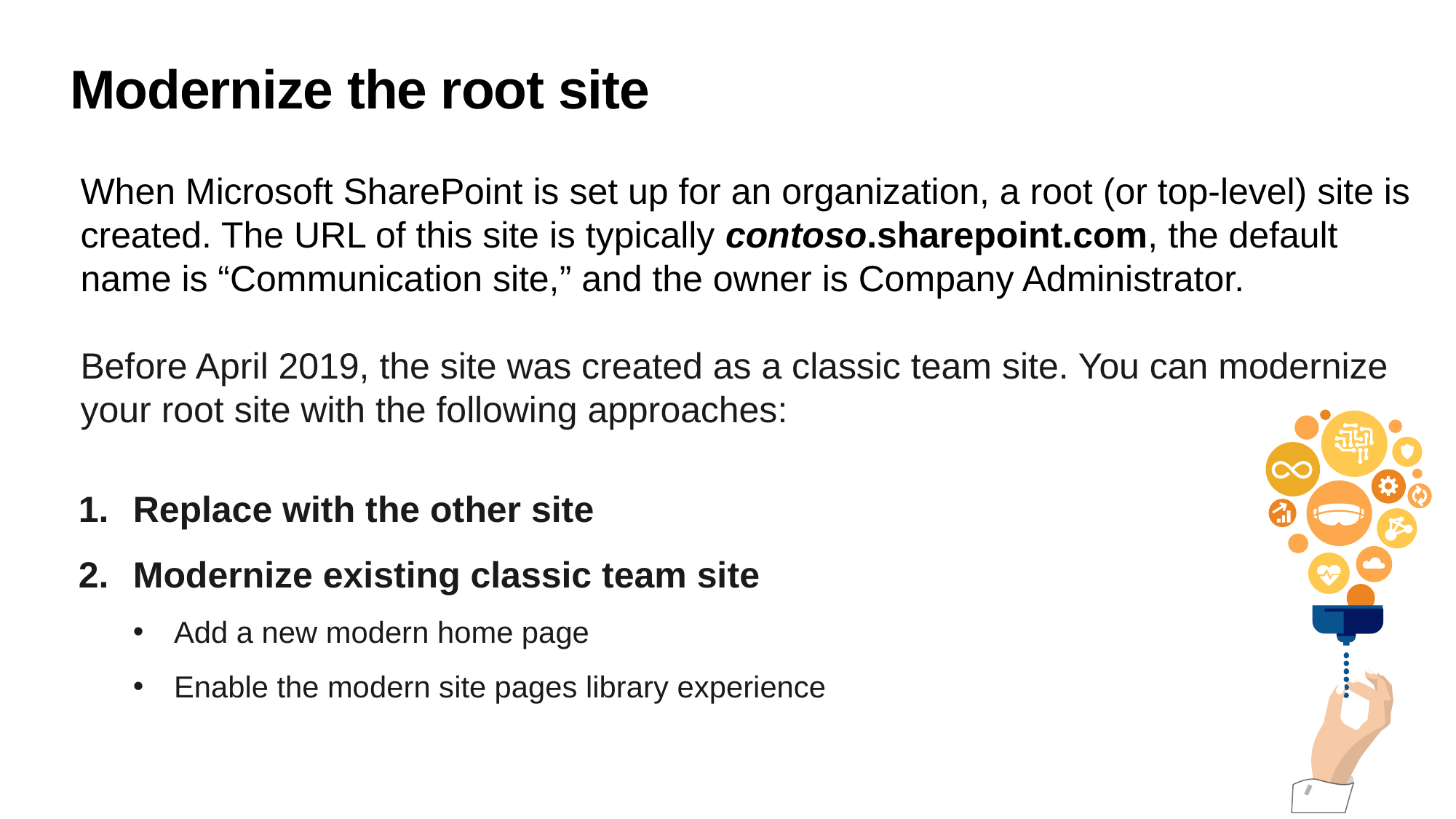

# Modernize the root site
When Microsoft SharePoint is set up for an organization, a root (or top-level) site is created. The URL of this site is typically contoso.sharepoint.com, the default name is “Communication site,” and the owner is Company Administrator.

Before April 2019, the site was created as a classic team site. You can modernize your root site with the following approaches:

Replace with the other site
Modernize existing classic team site
Add a new modern home page
Enable the modern site pages library experience